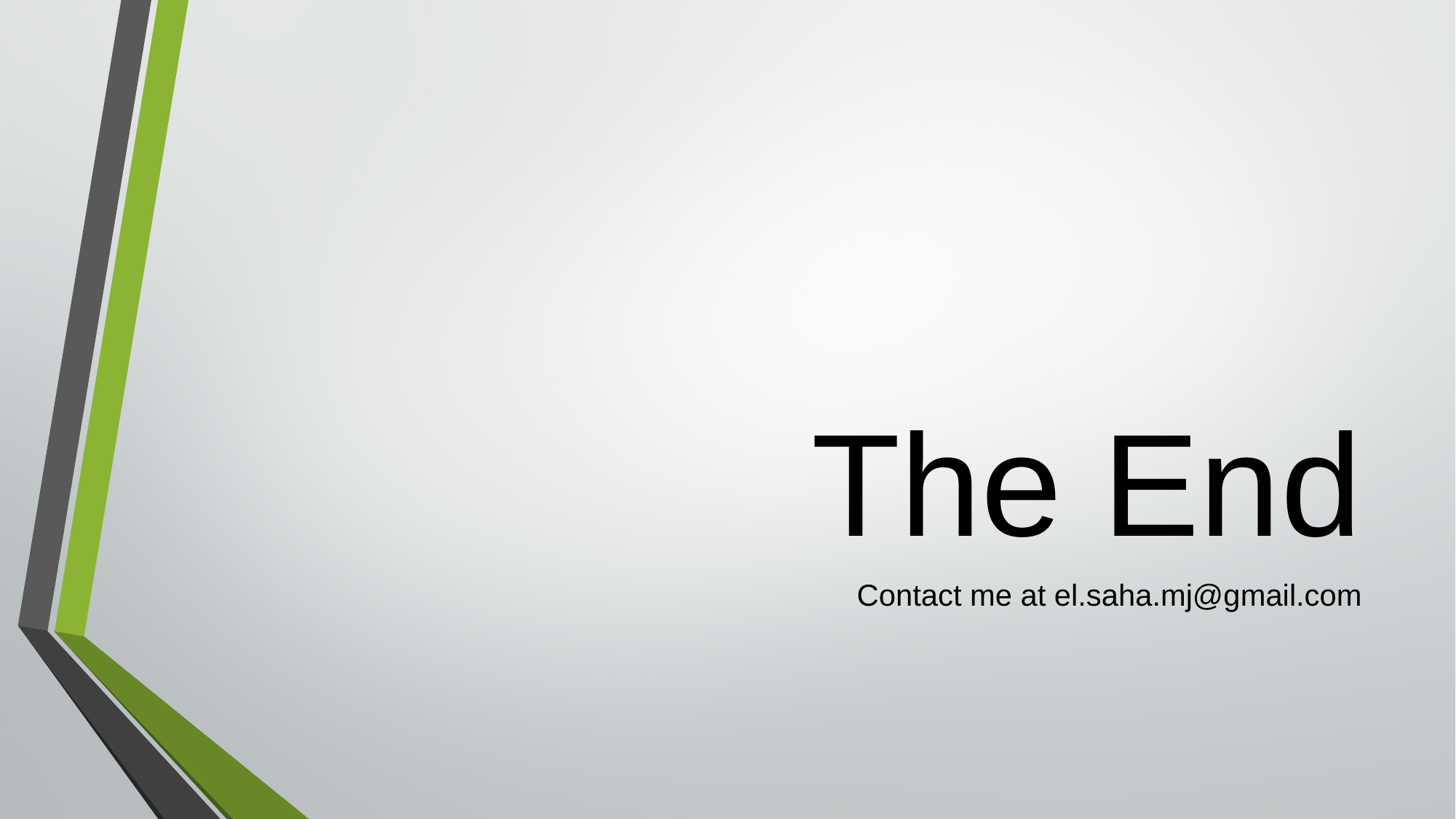

# The End
Contact me at el.saha.mj@gmail.com